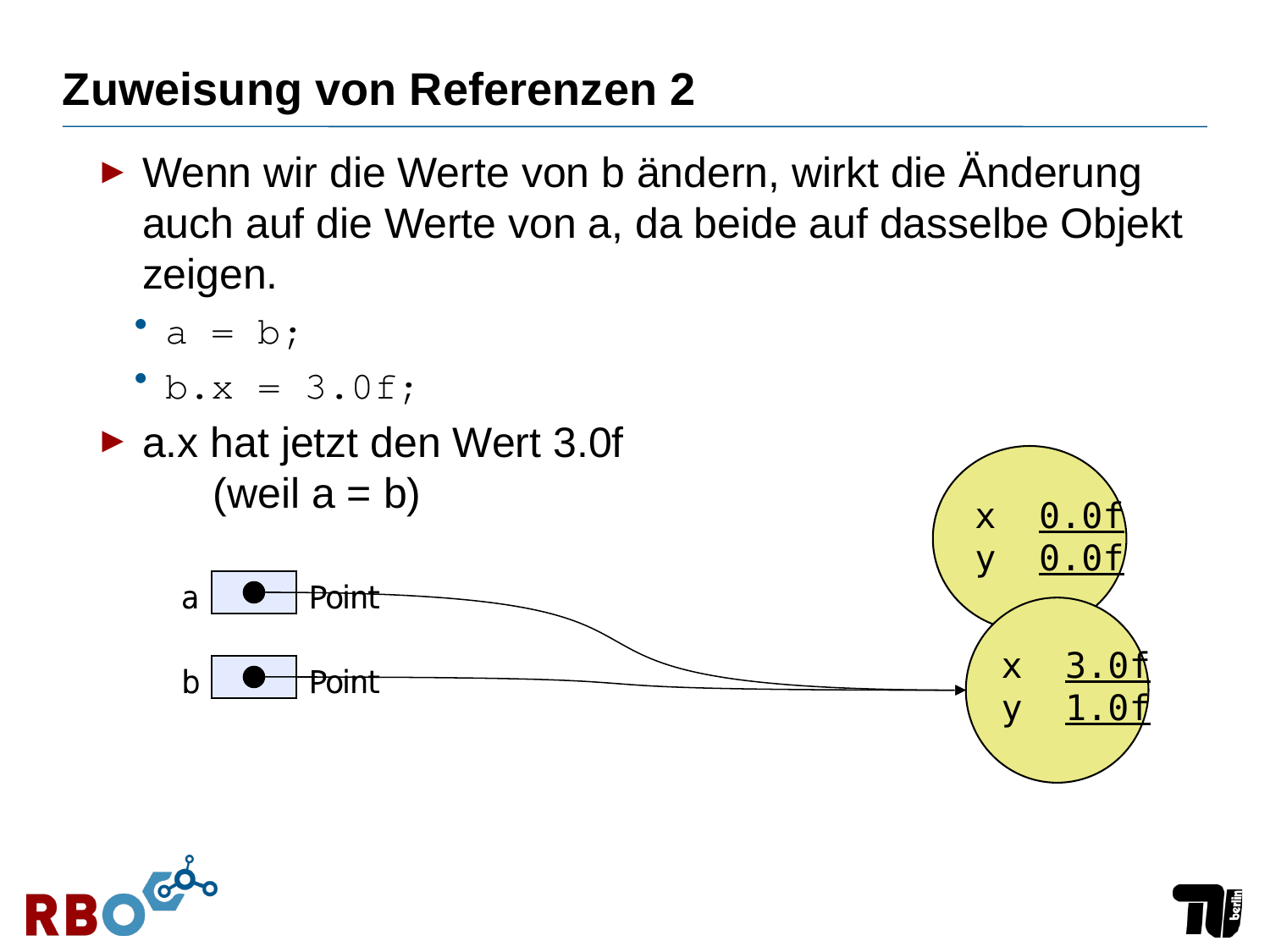

# Zuweisung von Referenzen 2
Wenn wir die Werte von b ändern, wirkt die Änderung auch auf die Werte von a, da beide auf dasselbe Objekt zeigen.
a = b;
b.x = 3.0f;
a.x hat jetzt den Wert 3.0f
      (weil a = b)

x  0.0f
y  0.0f
a

Point

x  3.0f
y  1.0f
b

Point